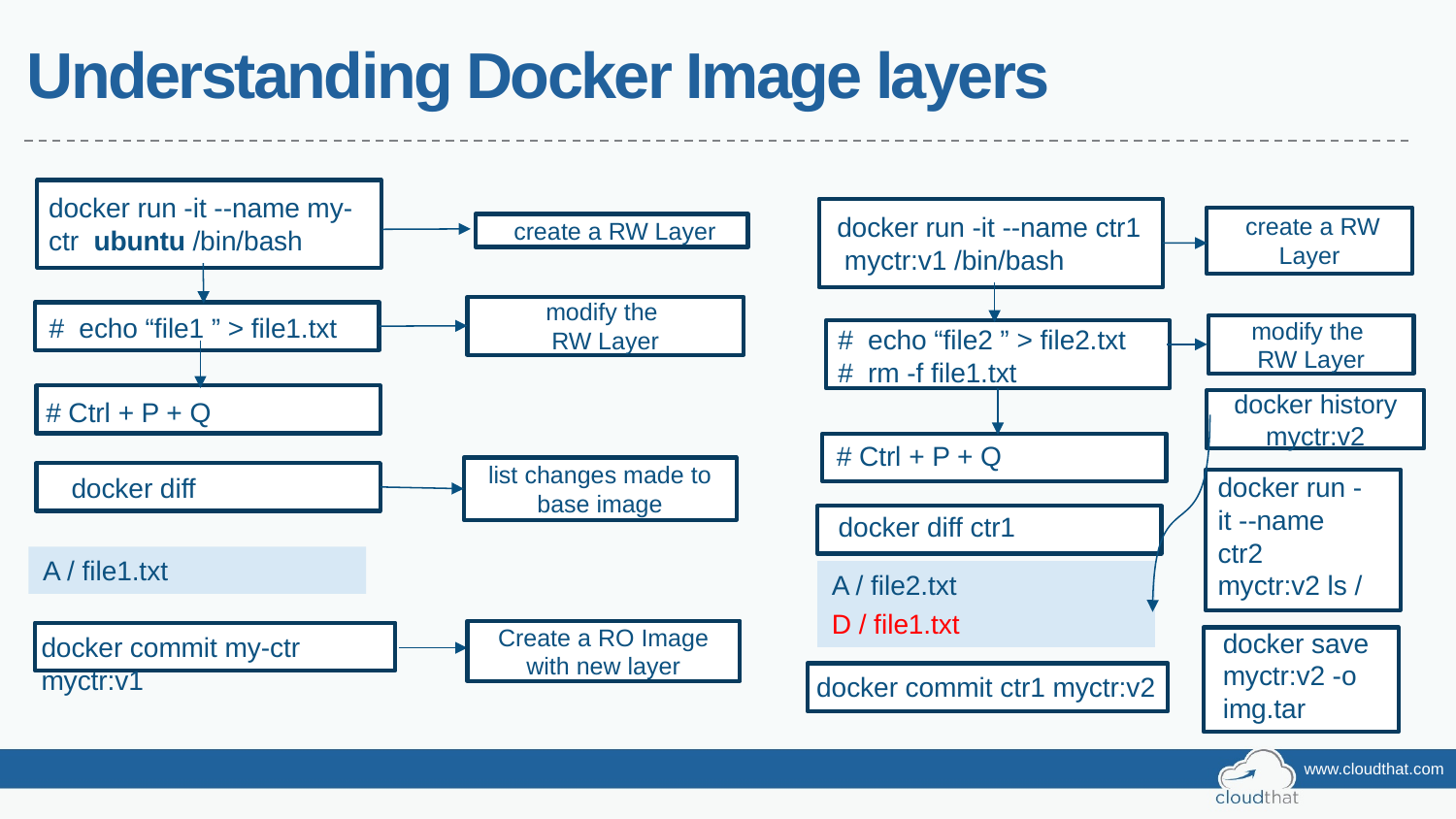

# Understanding Docker Image layers

docker run -it --name my-ctr  ubuntu /bin/bash

docker run -it --name ctr1  myctr:v1 /bin/bash
 create a RW Layer
 create a RW Layer

modify the
RW Layer

#  echo “file1 ” > file1.txt
modify the
RW Layer
#  echo “file2 ” > file2.txt
#  rm -f file1.txt

# Ctrl + P + Q
docker history myctr:v2
# Ctrl + P + Q

list changes made to base image

docker run -it --name ctr2  myctr:v2 ls /
docker diff

 docker diff ctr1

A / file1.txt
A / file2.txt
D / file1.txt
docker save myctr:v2 -o img.tar

Create a RO Image with new layer

docker commit my-ctr myctr:v1

docker commit ctr1 myctr:v2